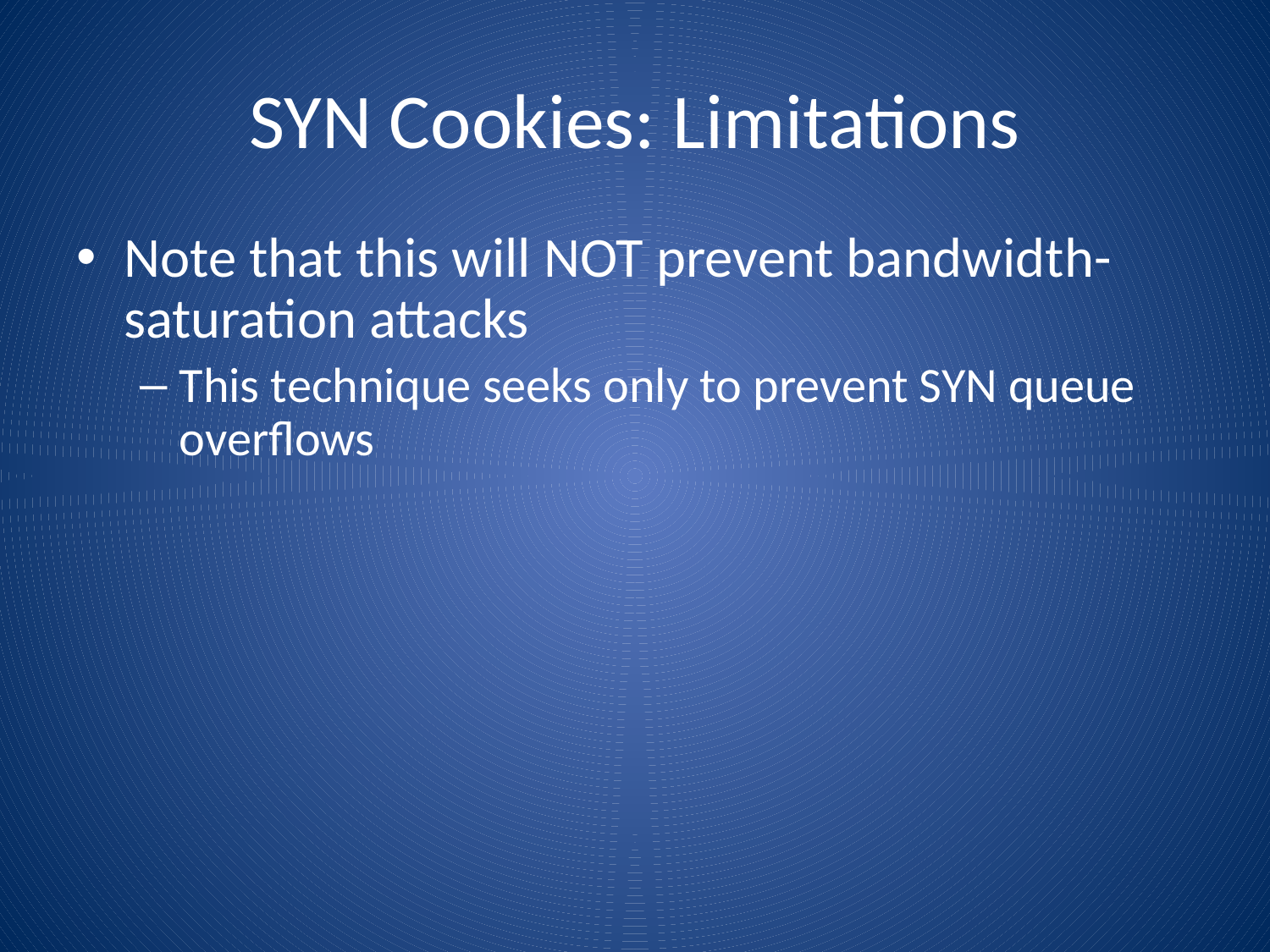

# SYN Cookies: Limitations
Note that this will NOT prevent bandwidth-saturation attacks
This technique seeks only to prevent SYN queue overflows